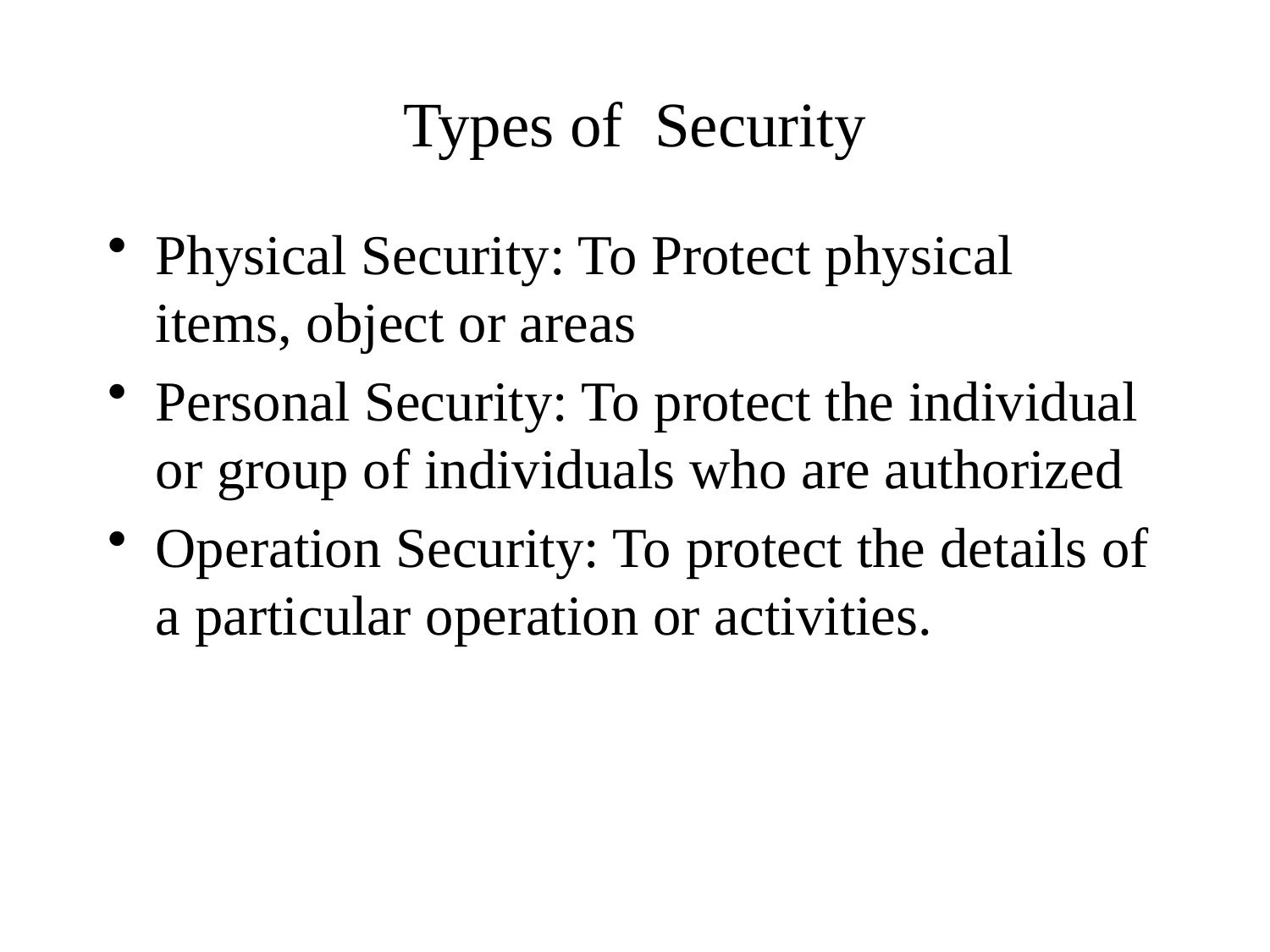

# Types of  Security
Physical Security: To Protect physical items, object or areas
Personal Security: To protect the individual or group of individuals who are authorized
Operation Security: To protect the details of a particular operation or activities.